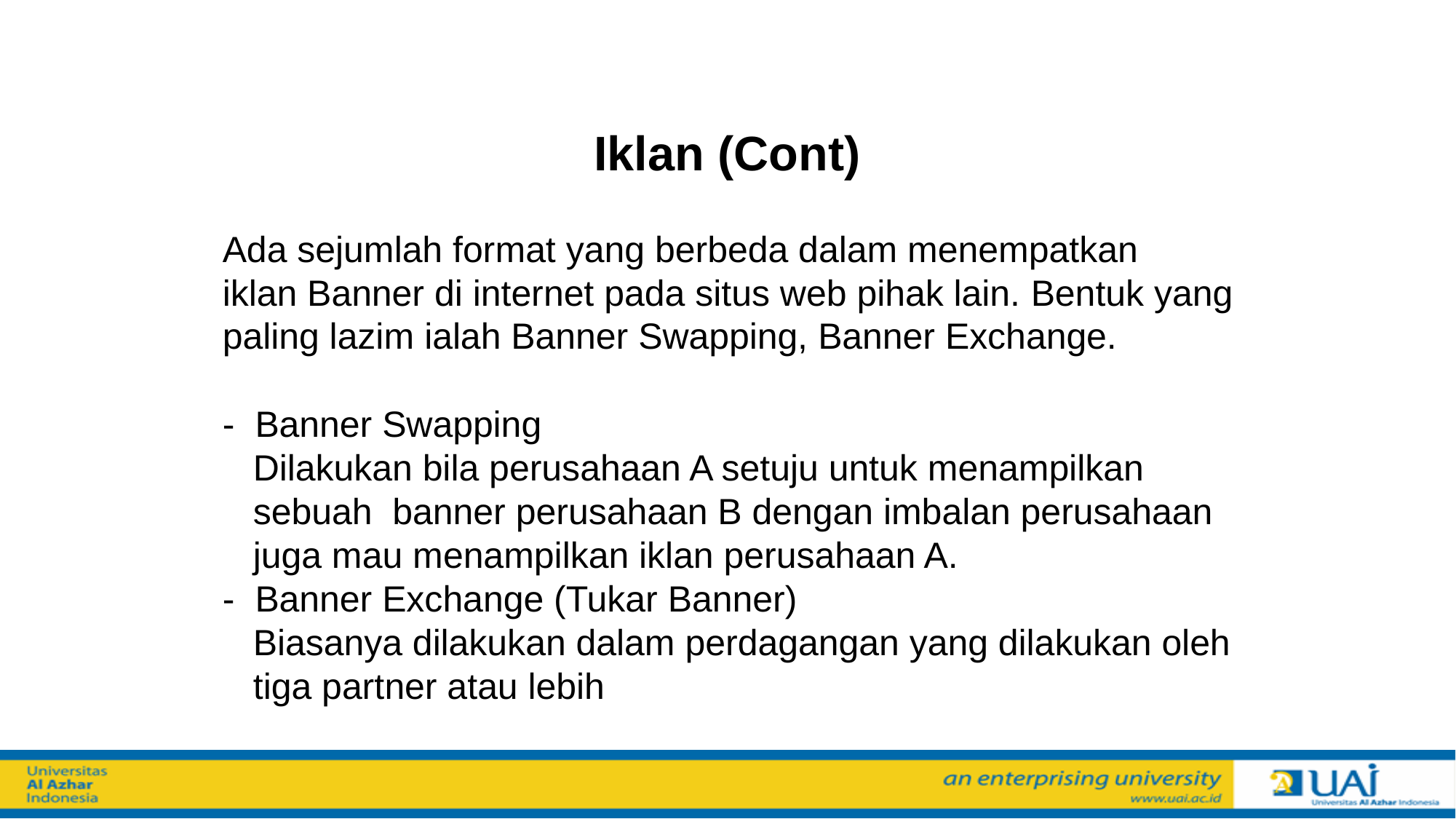

Iklan (Cont)
Ada sejumlah format yang berbeda dalam menempatkan
iklan Banner di internet pada situs web pihak lain. Bentuk yang
paling lazim ialah Banner Swapping, Banner Exchange.

-  Banner Swapping
   Dilakukan bila perusahaan A setuju untuk menampilkan
   sebuah  banner perusahaan B dengan imbalan perusahaan
   juga mau menampilkan iklan perusahaan A.
-  Banner Exchange (Tukar Banner)
   Biasanya dilakukan dalam perdagangan yang dilakukan oleh
   tiga partner atau lebih